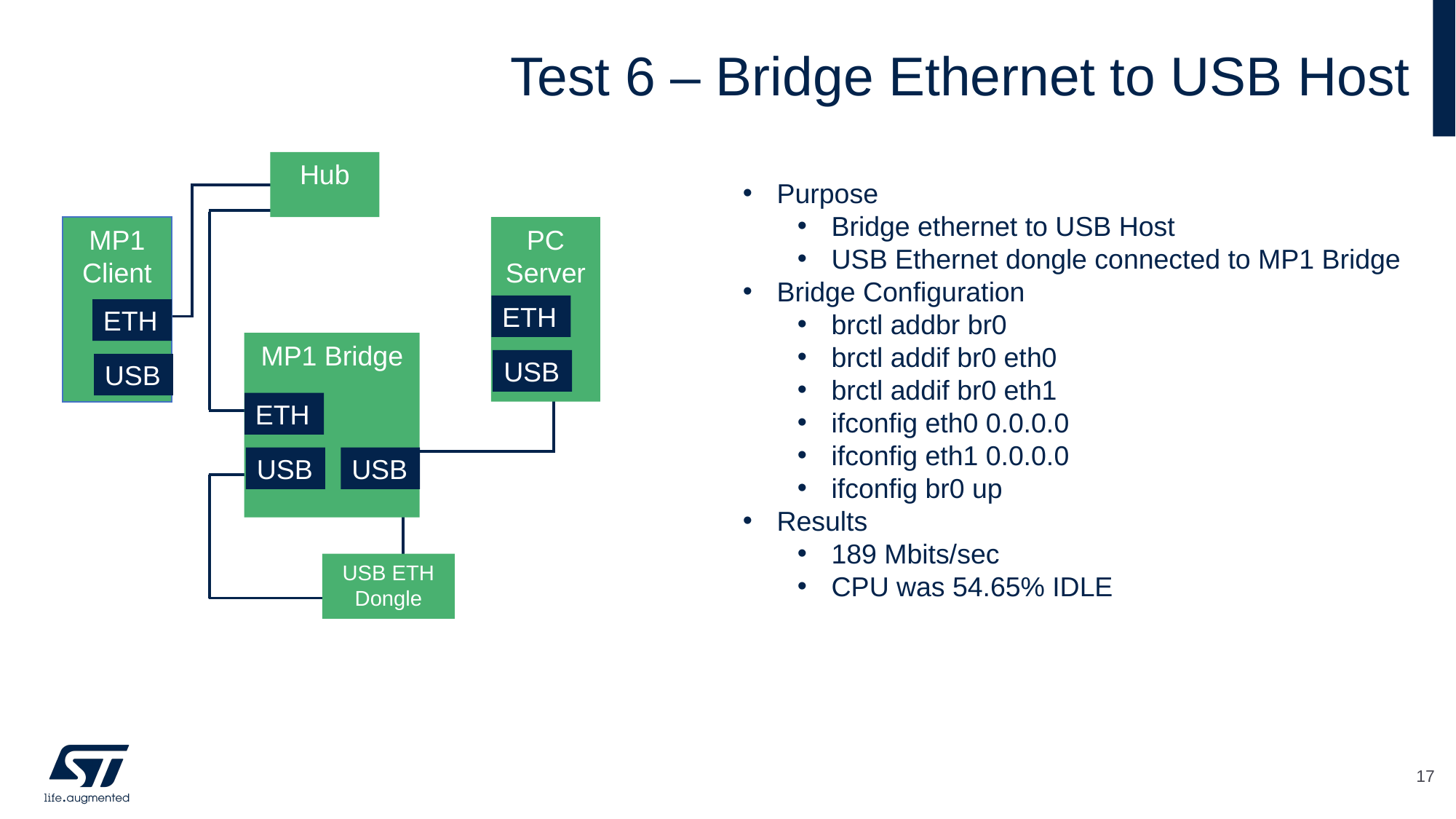

# Test 6 – Bridge Ethernet to USB Host
Hub
Purpose
Bridge ethernet to USB Host
USB Ethernet dongle connected to MP1 Bridge
Bridge Configuration
brctl addbr br0
brctl addif br0 eth0
brctl addif br0 eth1
ifconfig eth0 0.0.0.0
ifconfig eth1 0.0.0.0
ifconfig br0 up
Results
189 Mbits/sec
CPU was 54.65% IDLE
PC Server
MP1 Client
ETH
ETH
MP1 Bridge
USB
USB
ETH
USB
USB
USB ETH Dongle
17